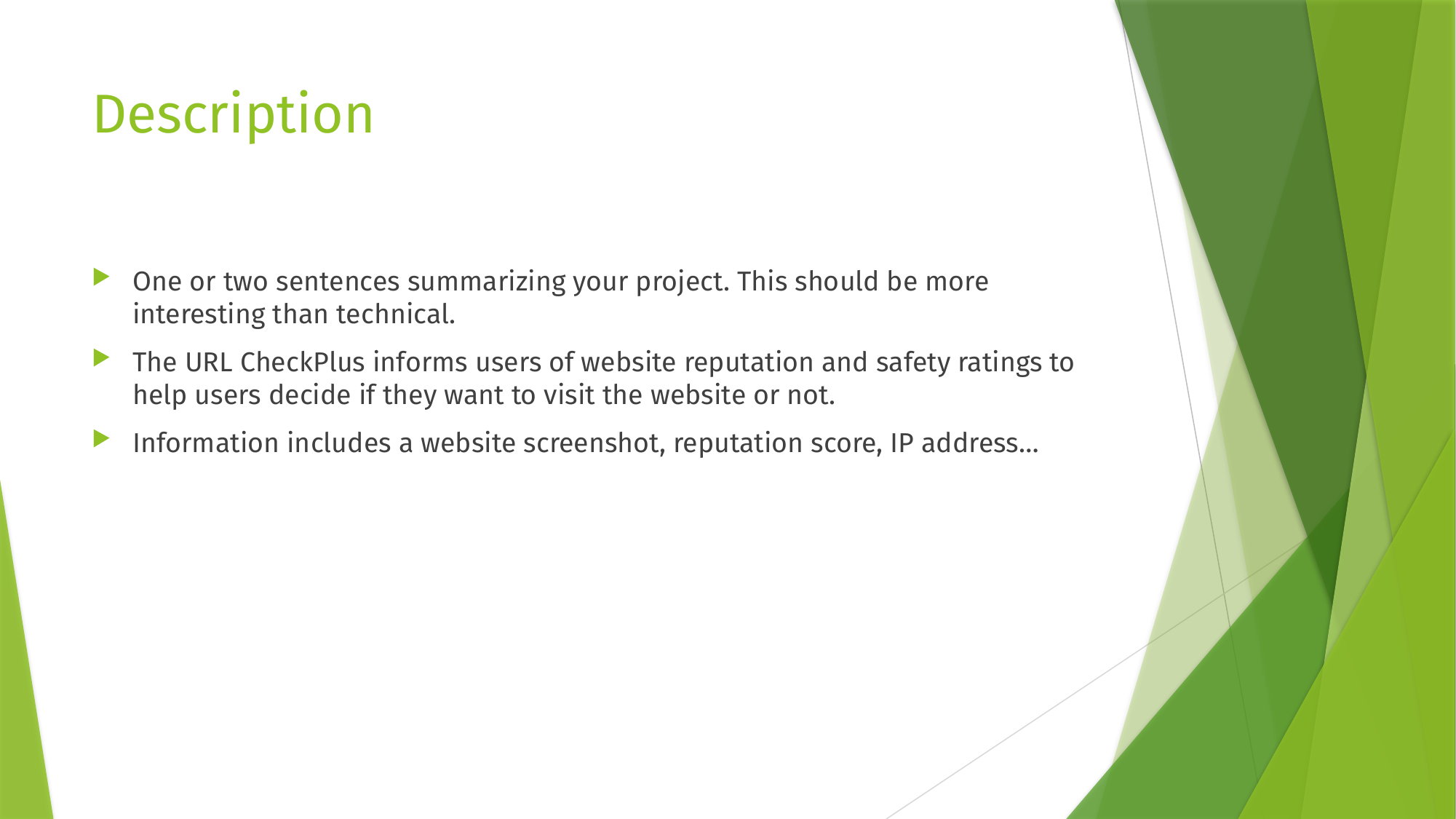

# Description
One or two sentences summarizing your project. This should be more interesting than technical.
The URL CheckPlus informs users of website reputation and safety ratings to help users decide if they want to visit the website or not.
Information includes a website screenshot, reputation score, IP address…